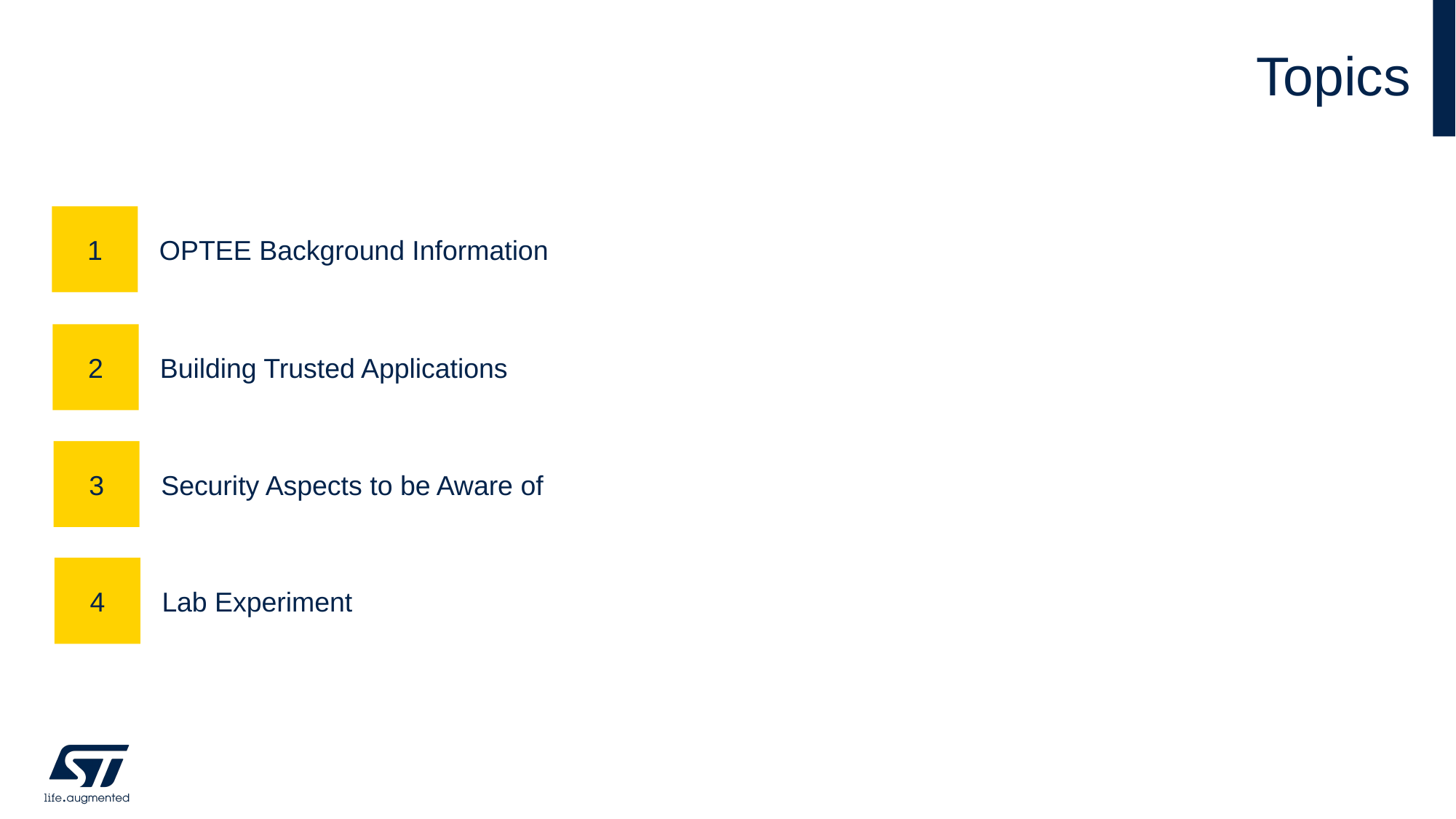

# Topics
1
OPTEE Background Information
2
Building Trusted Applications
3
Security Aspects to be Aware of
4
Lab Experiment